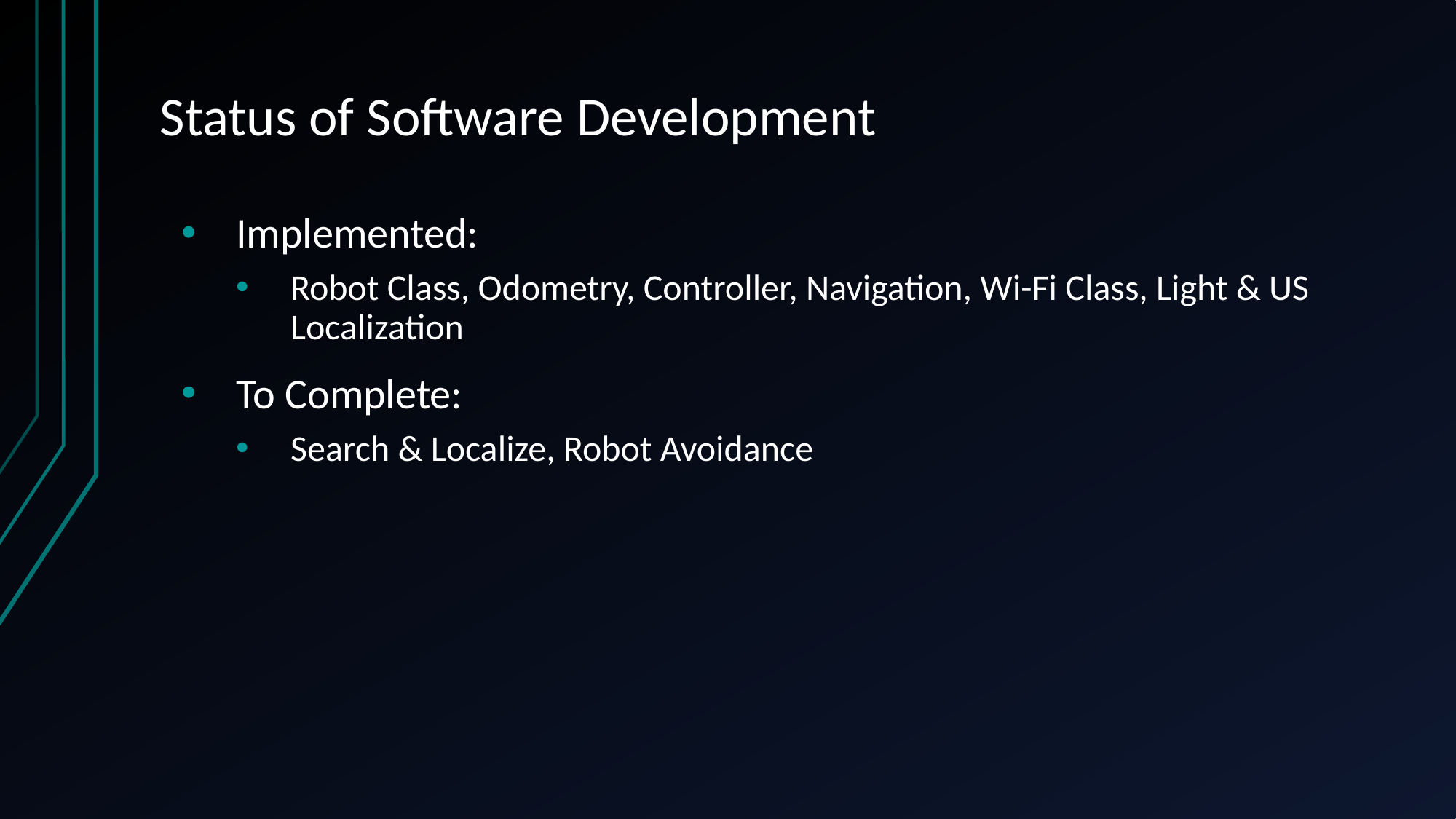

# Status of Software Development
Implemented:
Robot Class, Odometry, Controller, Navigation, Wi-Fi Class, Light & US Localization
To Complete:
Search & Localize, Robot Avoidance